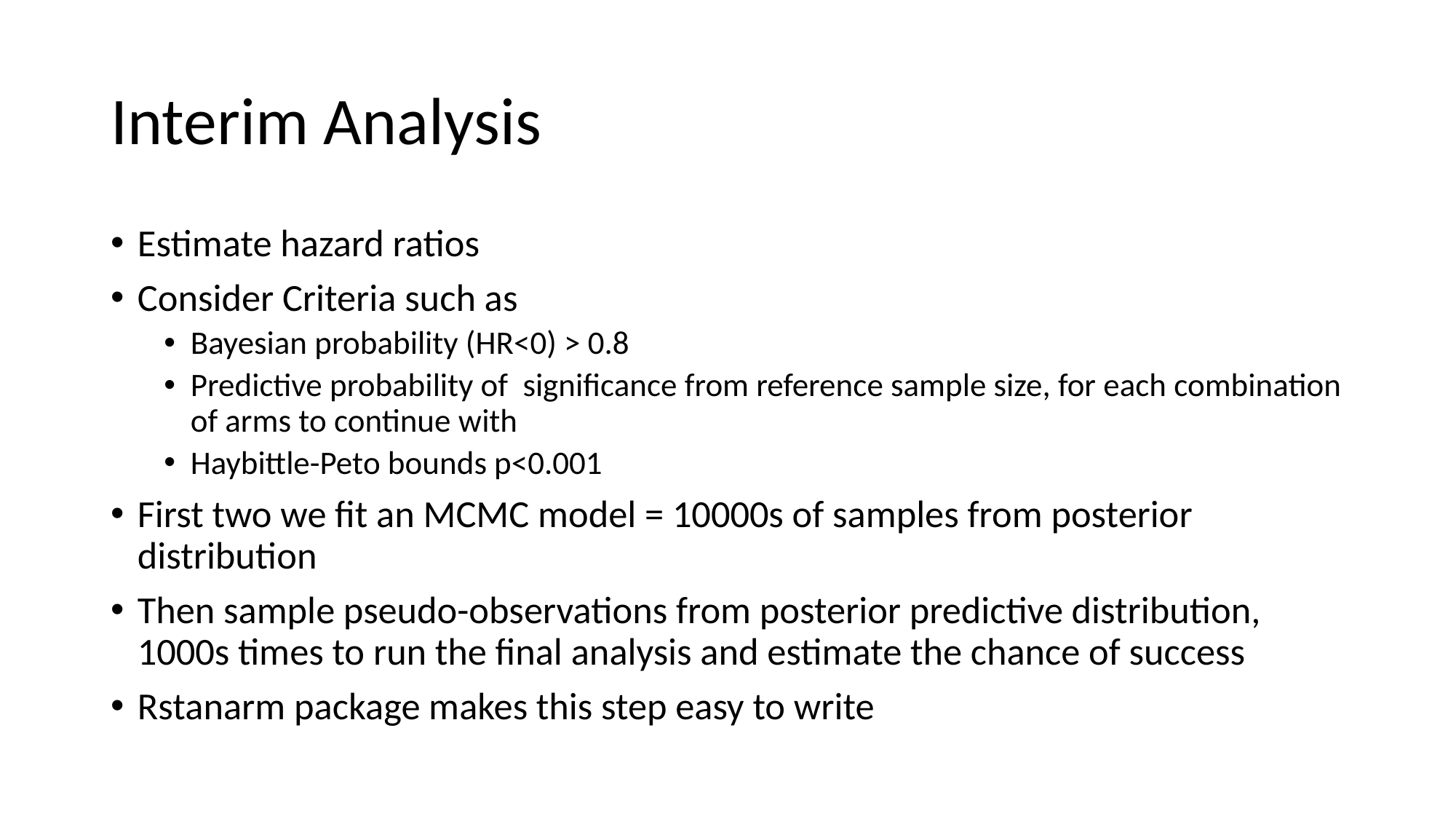

# Interim Analysis
Estimate hazard ratios
Consider Criteria such as
Bayesian probability (HR<0) > 0.8
Predictive probability of  significance from reference sample size, for each combination of arms to continue with
Haybittle-Peto bounds p<0.001
First two we fit an MCMC model = 10000s of samples from posterior distribution
Then sample pseudo-observations from posterior predictive distribution, 1000s times to run the final analysis and estimate the chance of success
Rstanarm package makes this step easy to write